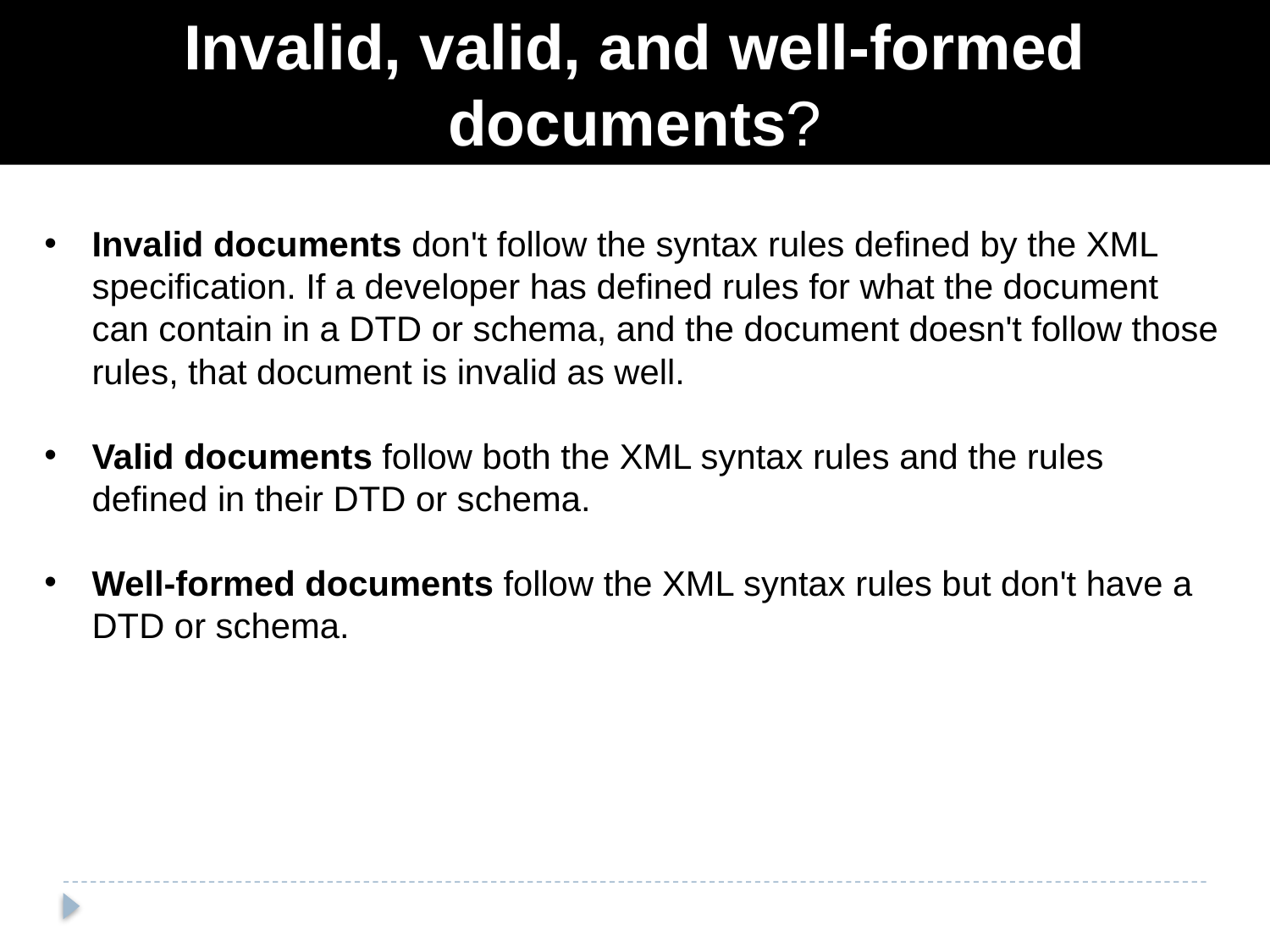

Invalid, valid, and well-formed documents?
Invalid documents don't follow the syntax rules defined by the XML specification. If a developer has defined rules for what the document can contain in a DTD or schema, and the document doesn't follow those rules, that document is invalid as well.

Valid documents follow both the XML syntax rules and the rules defined in their DTD or schema.

Well-formed documents follow the XML syntax rules but don't have a DTD or schema.